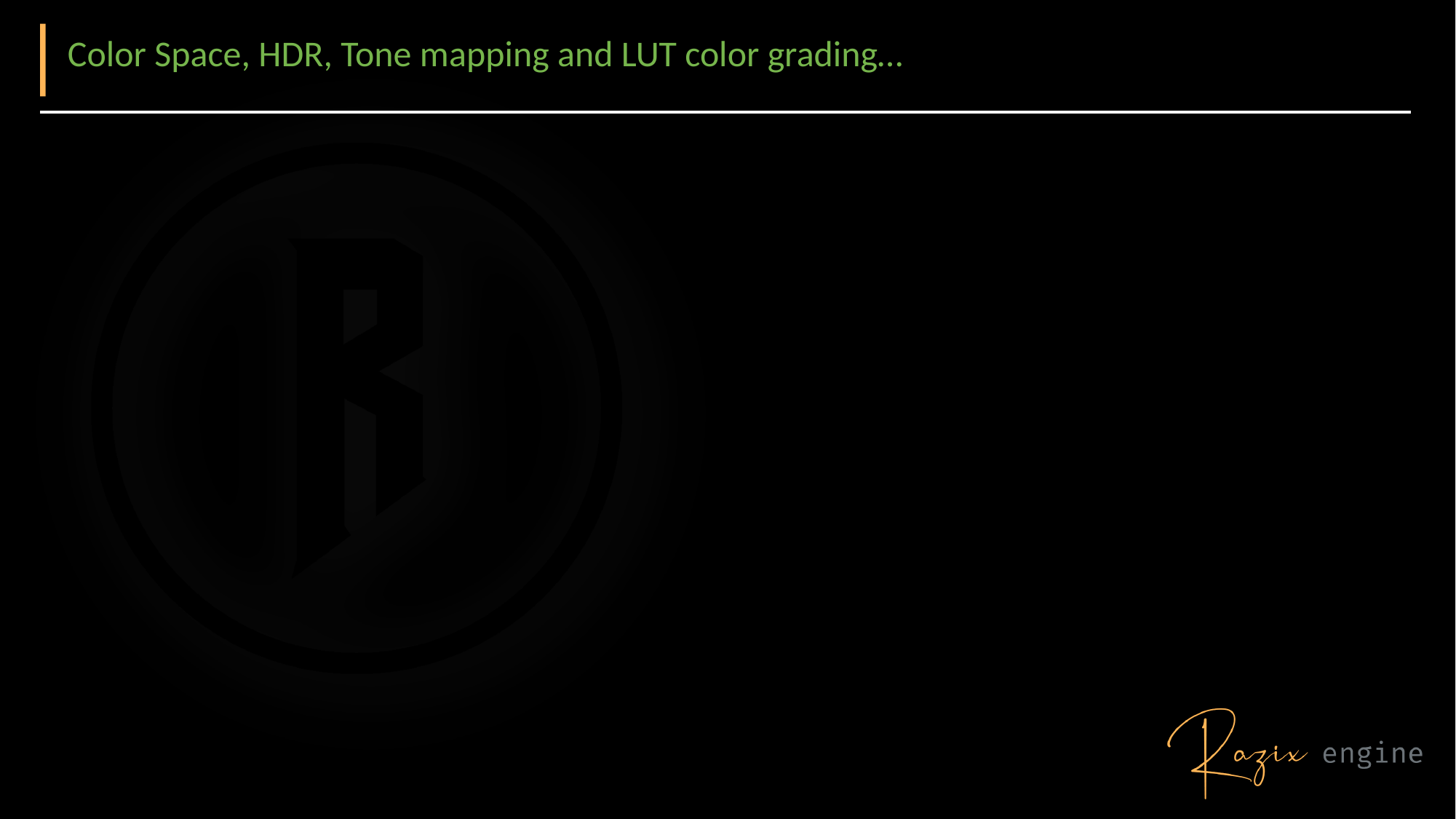

# Color Space, HDR, Tone mapping and LUT color grading…